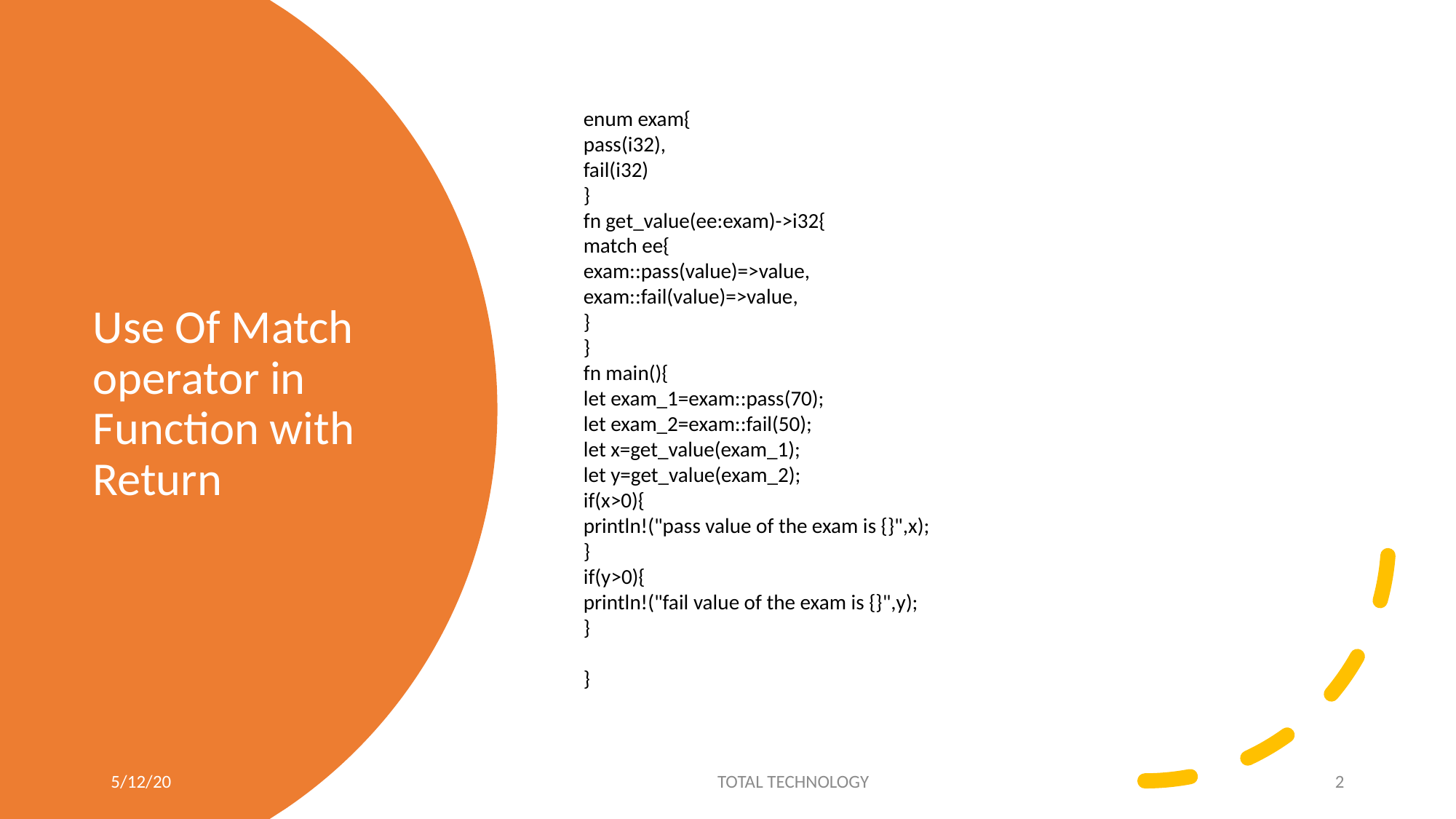

enum exam{
pass(i32),
fail(i32)
}
fn get_value(ee:exam)->i32{
match ee{
exam::pass(value)=>value,
exam::fail(value)=>value,
}
}
fn main(){
let exam_1=exam::pass(70);
let exam_2=exam::fail(50);
let x=get_value(exam_1);
let y=get_value(exam_2);
if(x>0){
println!("pass value of the exam is {}",x);
}
if(y>0){
println!("fail value of the exam is {}",y);
}
}

# Use Of Match operator in Function with Return

5/12/20
TOTAL TECHNOLOGY
2